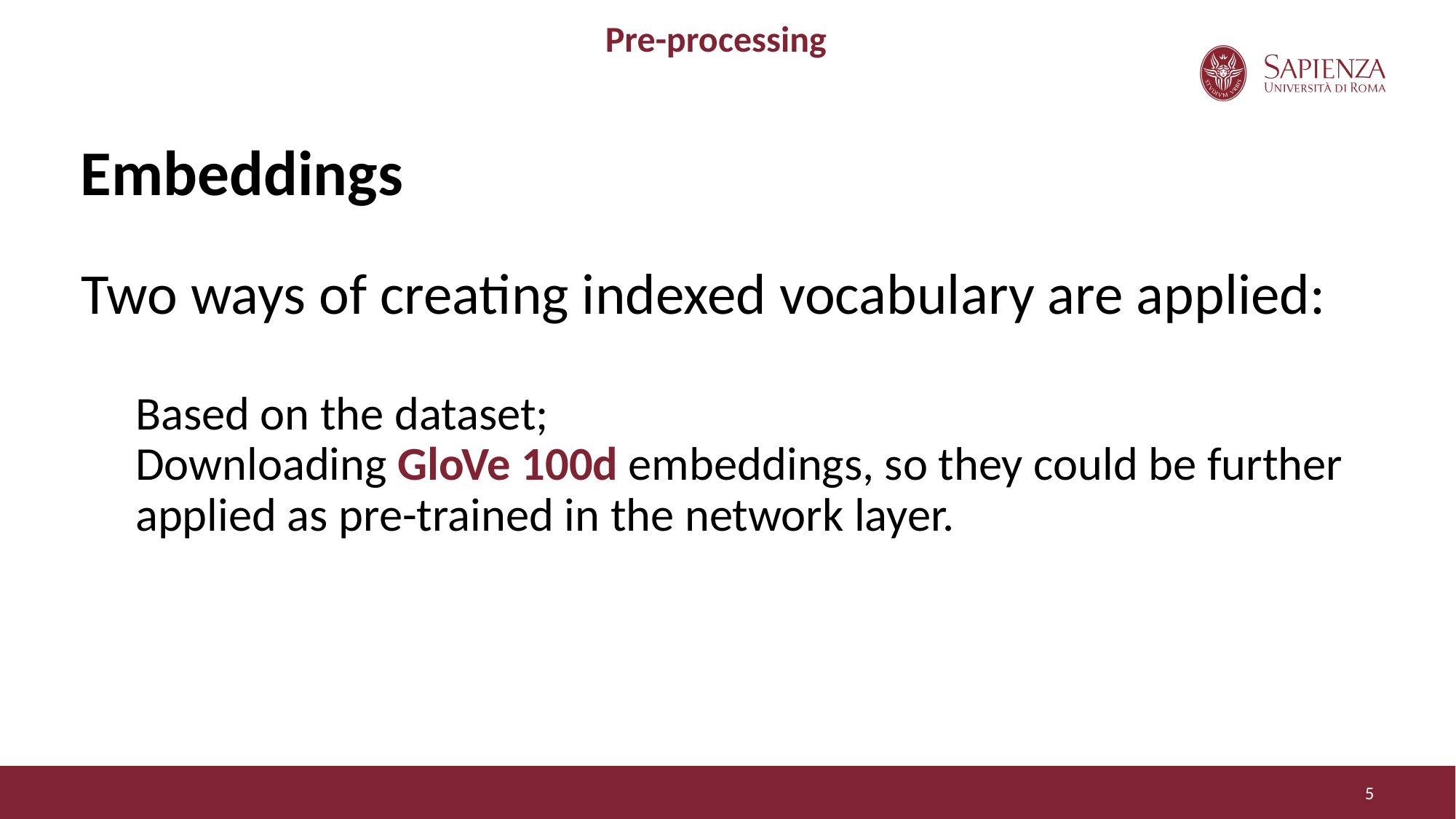

Pre-processing
# Embeddings
Two ways of creating indexed vocabulary are applied:

Based on the dataset;
Downloading GloVe 100d embeddings, so they could be further applied as pre-trained in the network layer.
5